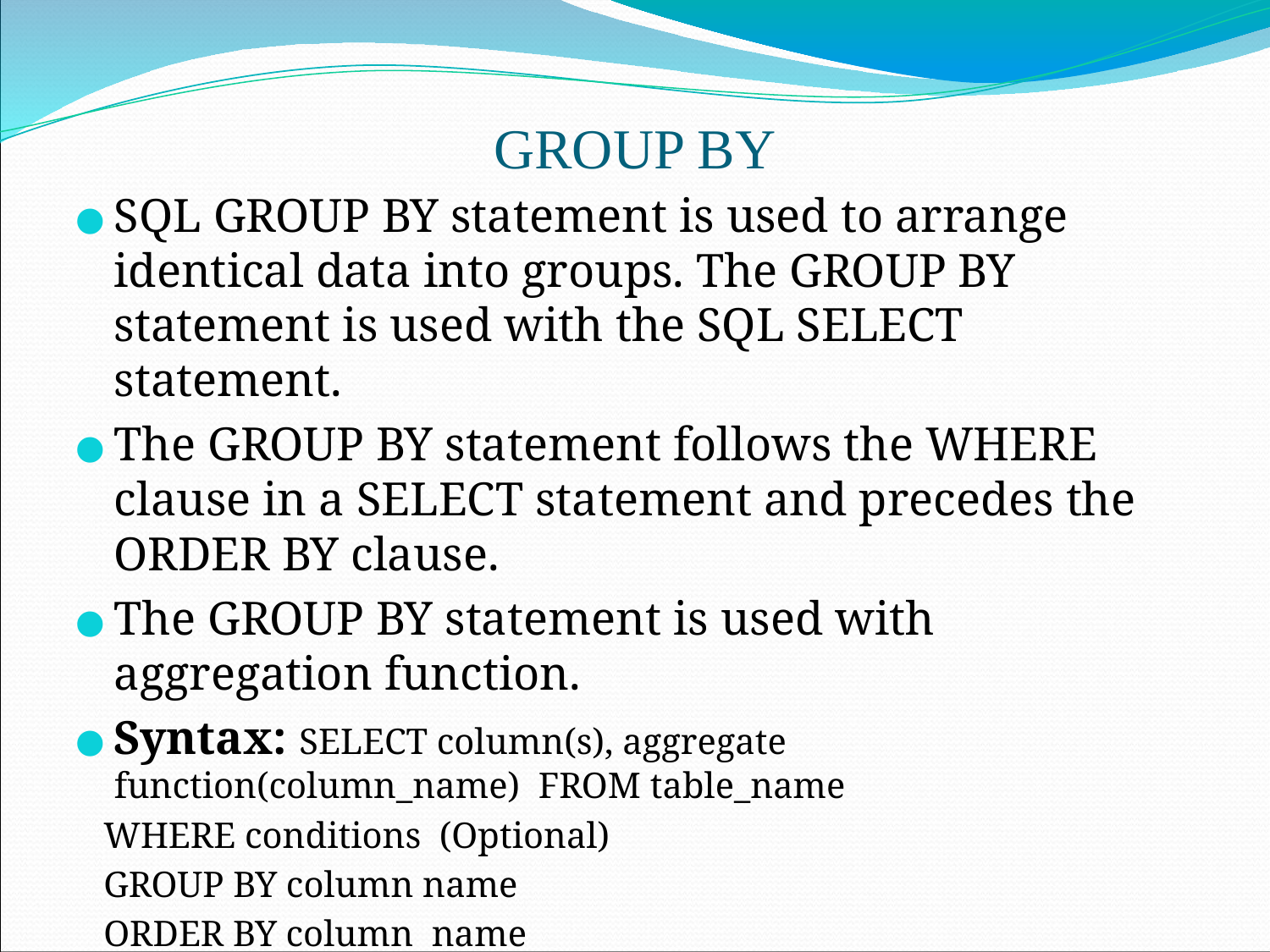

# GROUP BY
SQL GROUP BY statement is used to arrange identical data into groups. The GROUP BY statement is used with the SQL SELECT statement.
The GROUP BY statement follows the WHERE clause in a SELECT statement and precedes the ORDER BY clause.
The GROUP BY statement is used with aggregation function.
Syntax: SELECT column(s), aggregate function(column_name)  FROM table_name
   WHERE conditions  (Optional)
   GROUP BY column name
   ORDER BY column  name